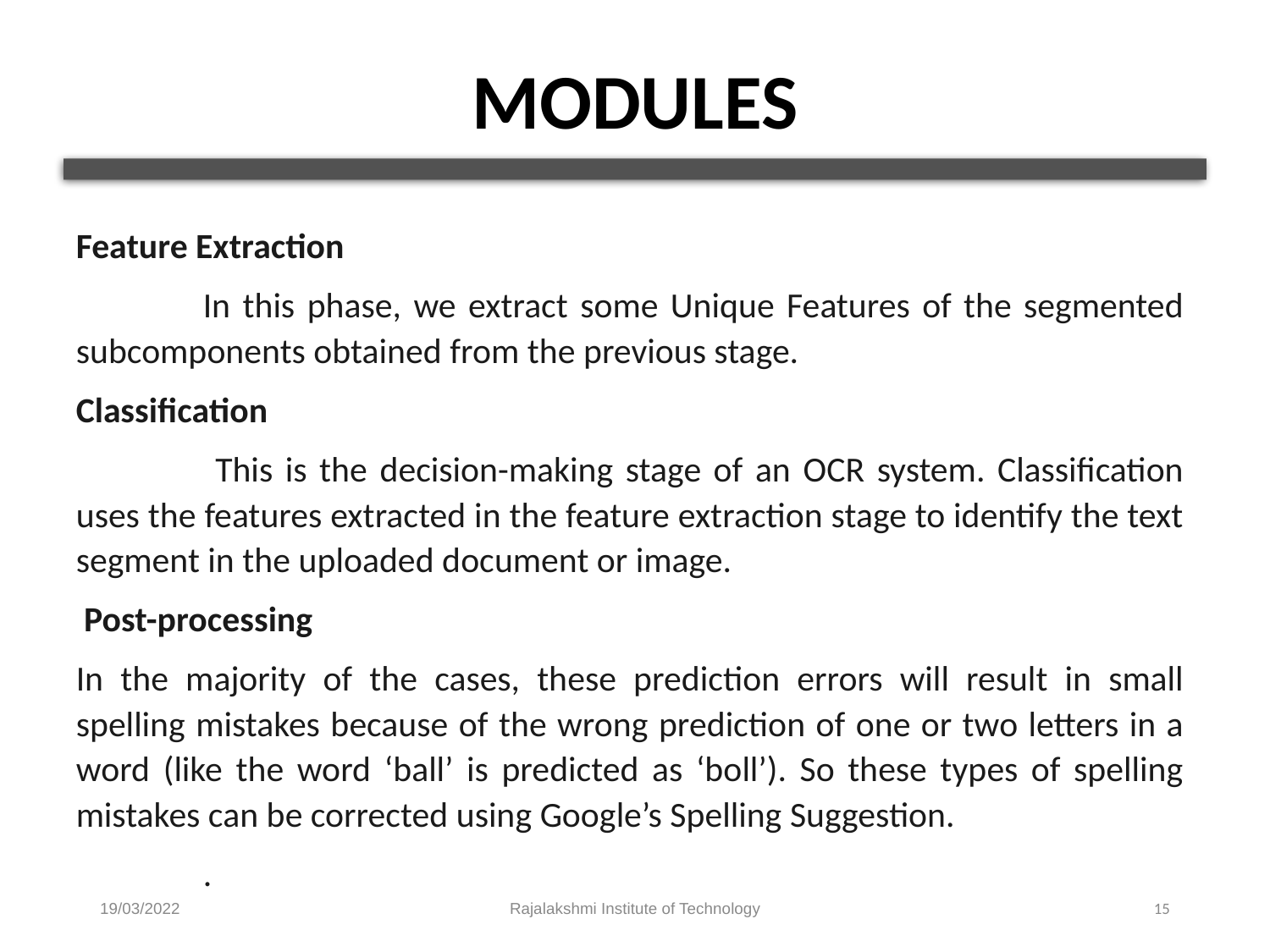

# MODULES

Feature Extraction
	In this phase, we extract some Unique Features of the segmented subcomponents obtained from the previous stage.
Classification
 	 This is the decision-making stage of an OCR system. Classification uses the features extracted in the feature extraction stage to identify the text segment in the uploaded document or image.
 Post-processing
In the majority of the cases, these prediction errors will result in small spelling mistakes because of the wrong prediction of one or two letters in a word (like the word ‘ball’ is predicted as ‘boll’). So these types of spelling mistakes can be corrected using Google’s Spelling Suggestion.
	.

19/03/2022
Rajalakshmi Institute of Technology
15